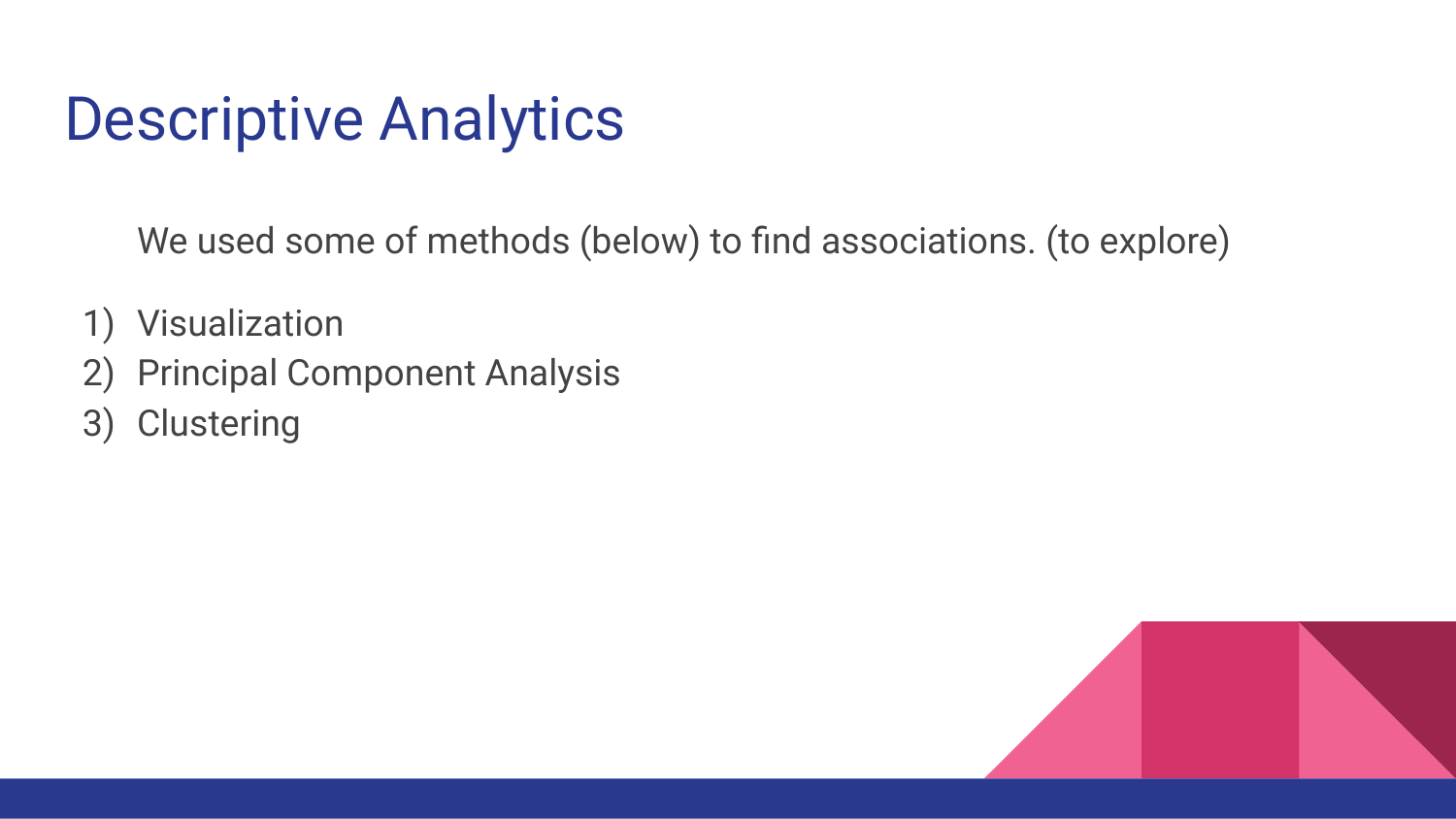

# Descriptive Analytics
We used some of methods (below) to find associations. (to explore)
Visualization
Principal Component Analysis
Clustering